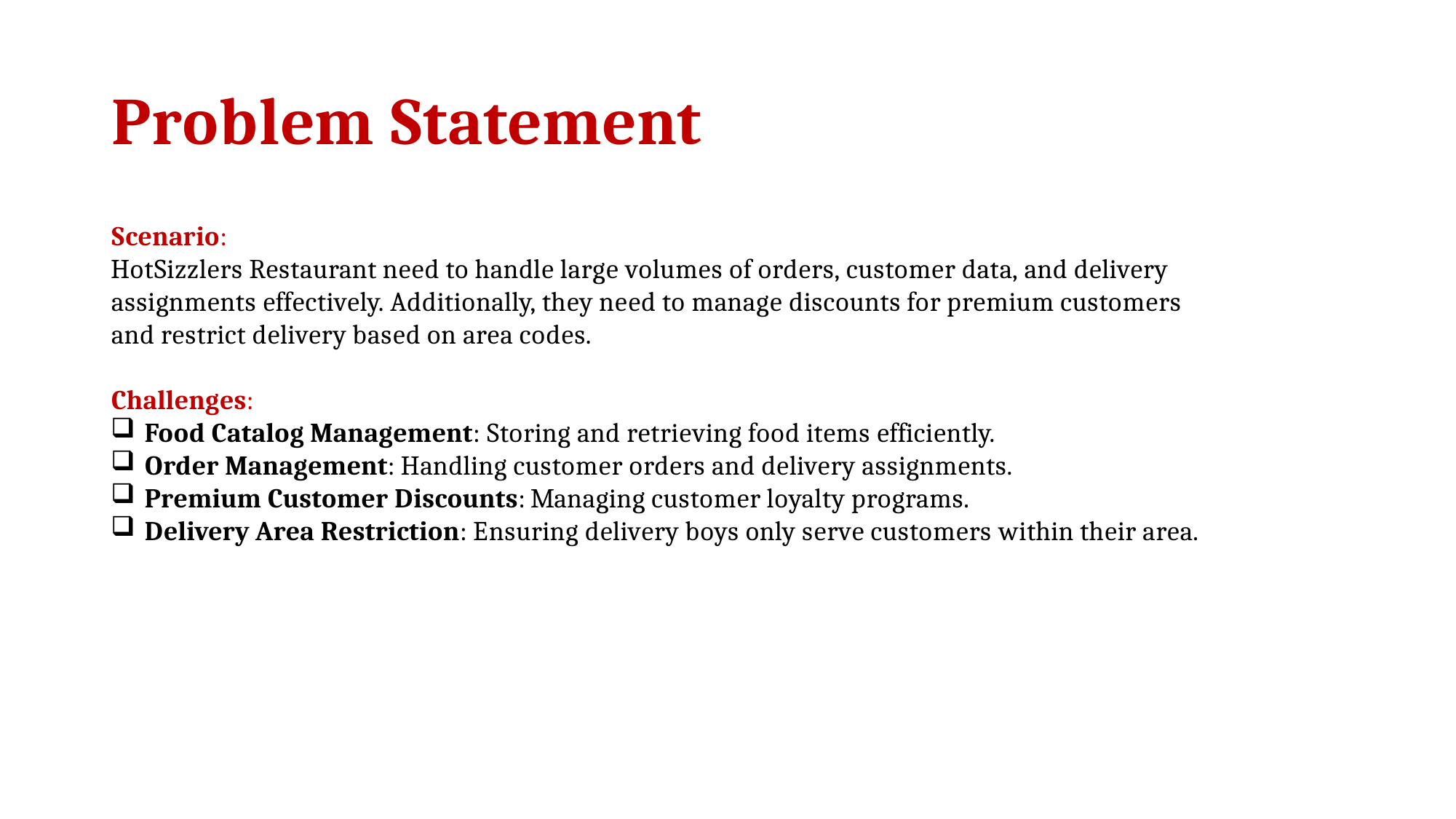

# Problem Statement
Scenario:
HotSizzlers Restaurant need to handle large volumes of orders, customer data, and delivery assignments effectively. Additionally, they need to manage discounts for premium customers and restrict delivery based on area codes.
Challenges:
 Food Catalog Management: Storing and retrieving food items efficiently.
 Order Management: Handling customer orders and delivery assignments.
 Premium Customer Discounts: Managing customer loyalty programs.
 Delivery Area Restriction: Ensuring delivery boys only serve customers within their area.